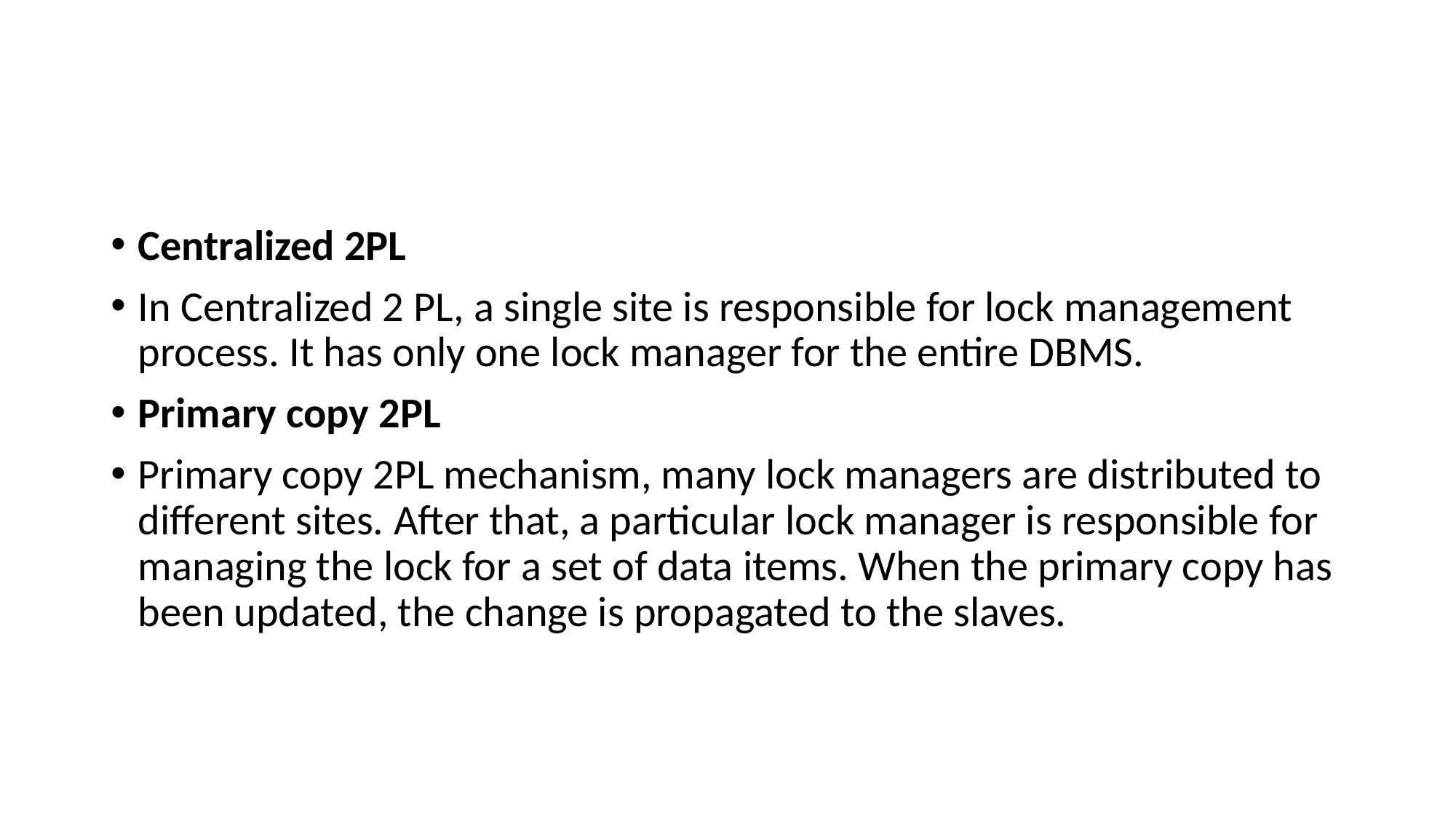

#
Centralized 2PL
In Centralized 2 PL, a single site is responsible for lock management process. It has only one lock manager for the entire DBMS.
Primary copy 2PL
Primary copy 2PL mechanism, many lock managers are distributed to different sites. After that, a particular lock manager is responsible for managing the lock for a set of data items. When the primary copy has been updated, the change is propagated to the slaves.